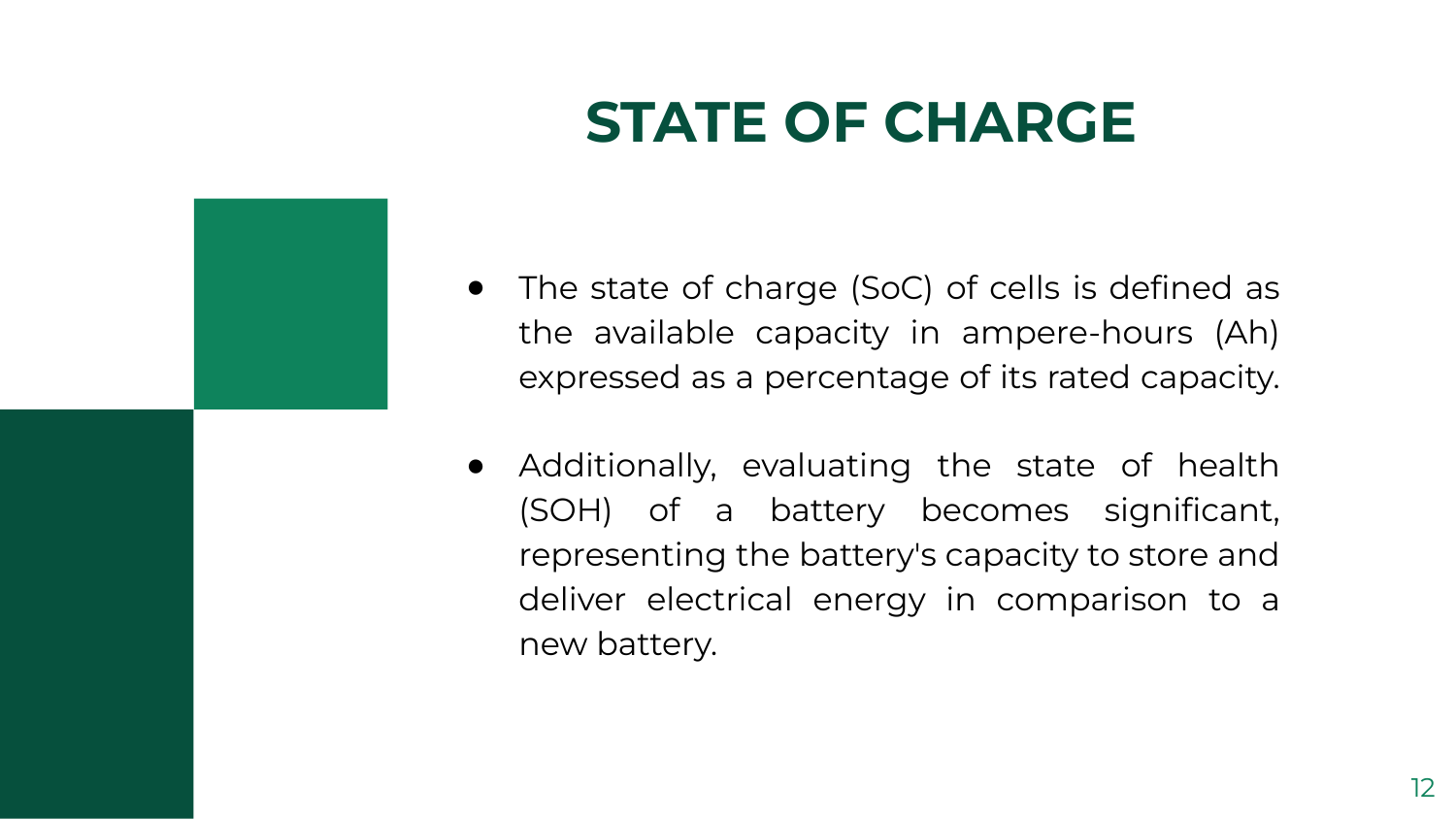

# STATE OF CHARGE
The state of charge (SoC) of cells is defined as the available capacity in ampere-hours (Ah) expressed as a percentage of its rated capacity.

Additionally, evaluating the state of health (SOH) of a battery becomes significant, representing the battery's capacity to store and deliver electrical energy in comparison to a new battery.

12